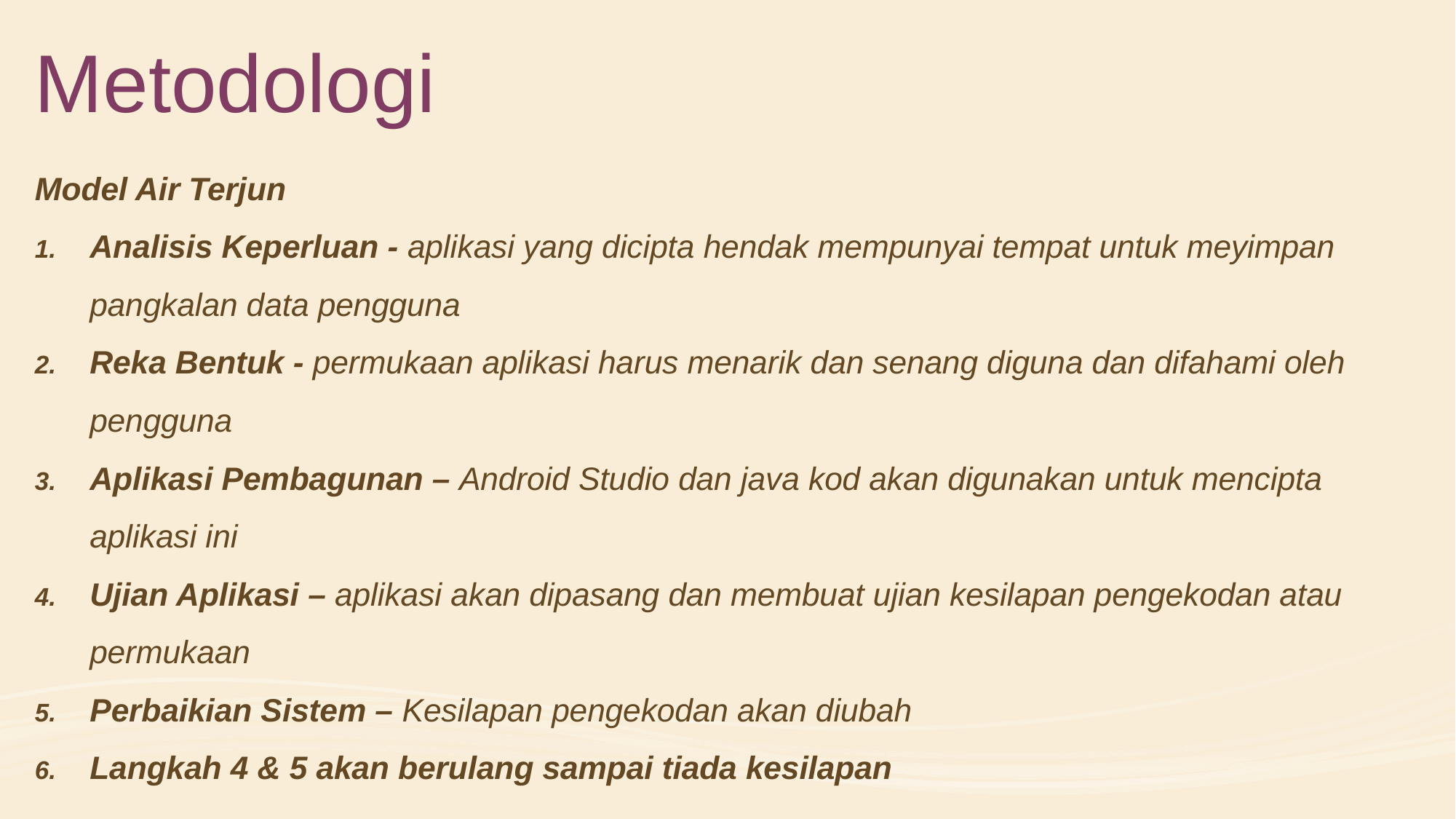

# Metodologi
Model Air Terjun
Analisis Keperluan - aplikasi yang dicipta hendak mempunyai tempat untuk meyimpan pangkalan data pengguna
Reka Bentuk - permukaan aplikasi harus menarik dan senang diguna dan difahami oleh pengguna
Aplikasi Pembagunan – Android Studio dan java kod akan digunakan untuk mencipta aplikasi ini
Ujian Aplikasi – aplikasi akan dipasang dan membuat ujian kesilapan pengekodan atau permukaan
Perbaikian Sistem – Kesilapan pengekodan akan diubah
Langkah 4 & 5 akan berulang sampai tiada kesilapan